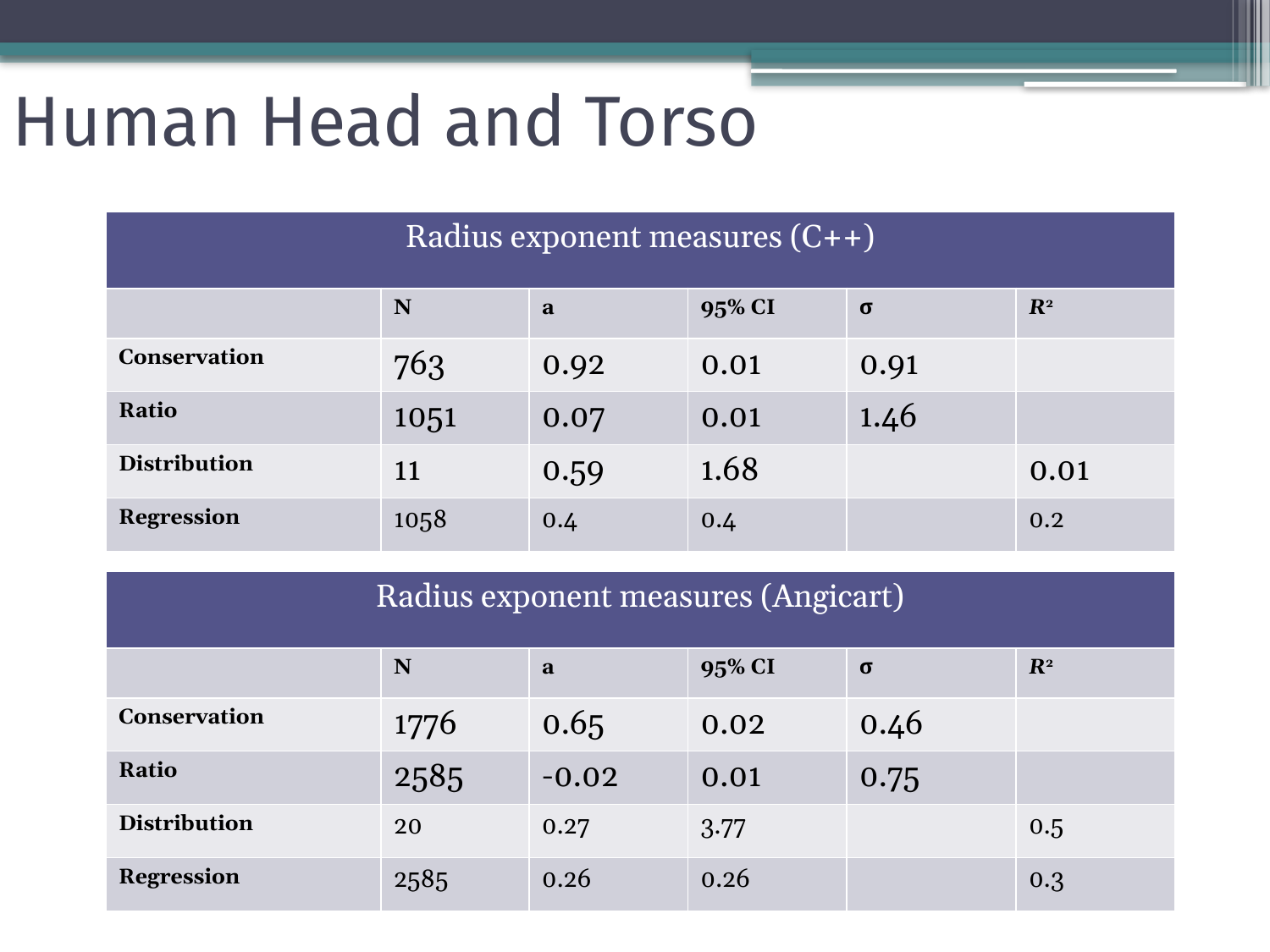

Human Head and Torso
| Radius exponent measures (C++) |  |  |  |  |  |
| --- | --- | --- | --- | --- | --- |
|  | N | a | 95% CI | σ | R2 |
| Conservation | 763 | 0.92 | 0.01 | 0.91 |  |
| Ratio | 1051 | 0.07 | 0.01 | 1.46 |  |
| Distribution | 11 | 0.59 | 1.68 |  | 0.01 |
| Regression | 1058 | 0.4 | 0.4 |  | 0.2 |
| Radius exponent measures (Angicart) |  |  |  |  |  |
| --- | --- | --- | --- | --- | --- |
|  | N | a | 95% CI | σ | R2 |
| Conservation | 1776 | 0.65 | 0.02 | 0.46 |  |
| Ratio | 2585 | -0.02 | 0.01 | 0.75 |  |
| Distribution | 20 | 0.27 | 3.77 |  | 0.5 |
| Regression | 2585 | 0.26 | 0.26 |  | 0.3 |